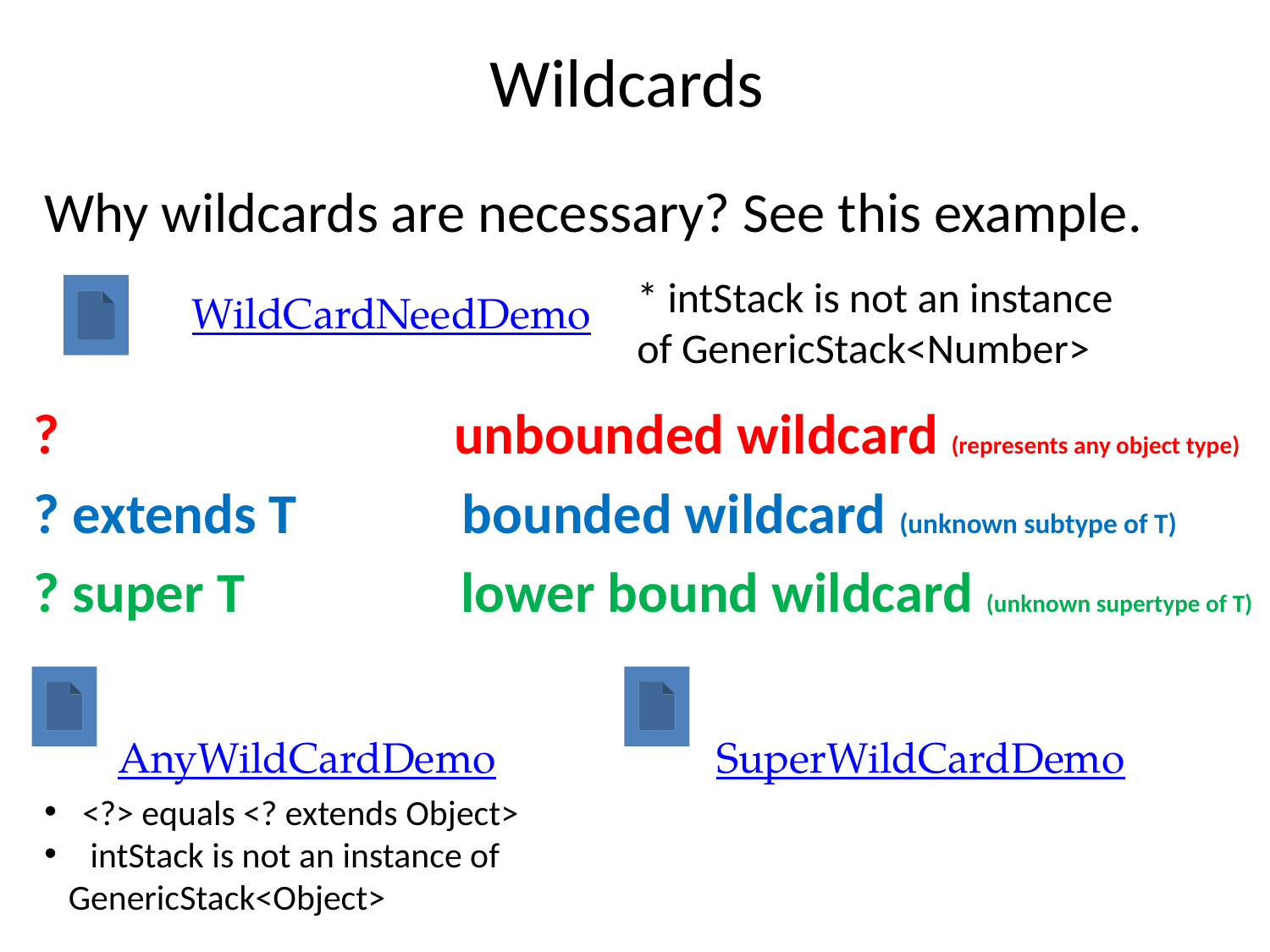

# Wildcards
Why wildcards are necessary? See this example.
* intStack is not an instance of GenericStack<Number>

WildCardNeedDemo
?                               unbounded wildcard (represents any object type)
? extends T             bounded wildcard (unknown subtype of T)
? super T                 lower bound wildcard (unknown supertype of T)

AnyWildCardDemo
SuperWildCardDemo
 <?> equals <? extends Object>
  intStack is not an instance of
   GenericStack<Object>
24